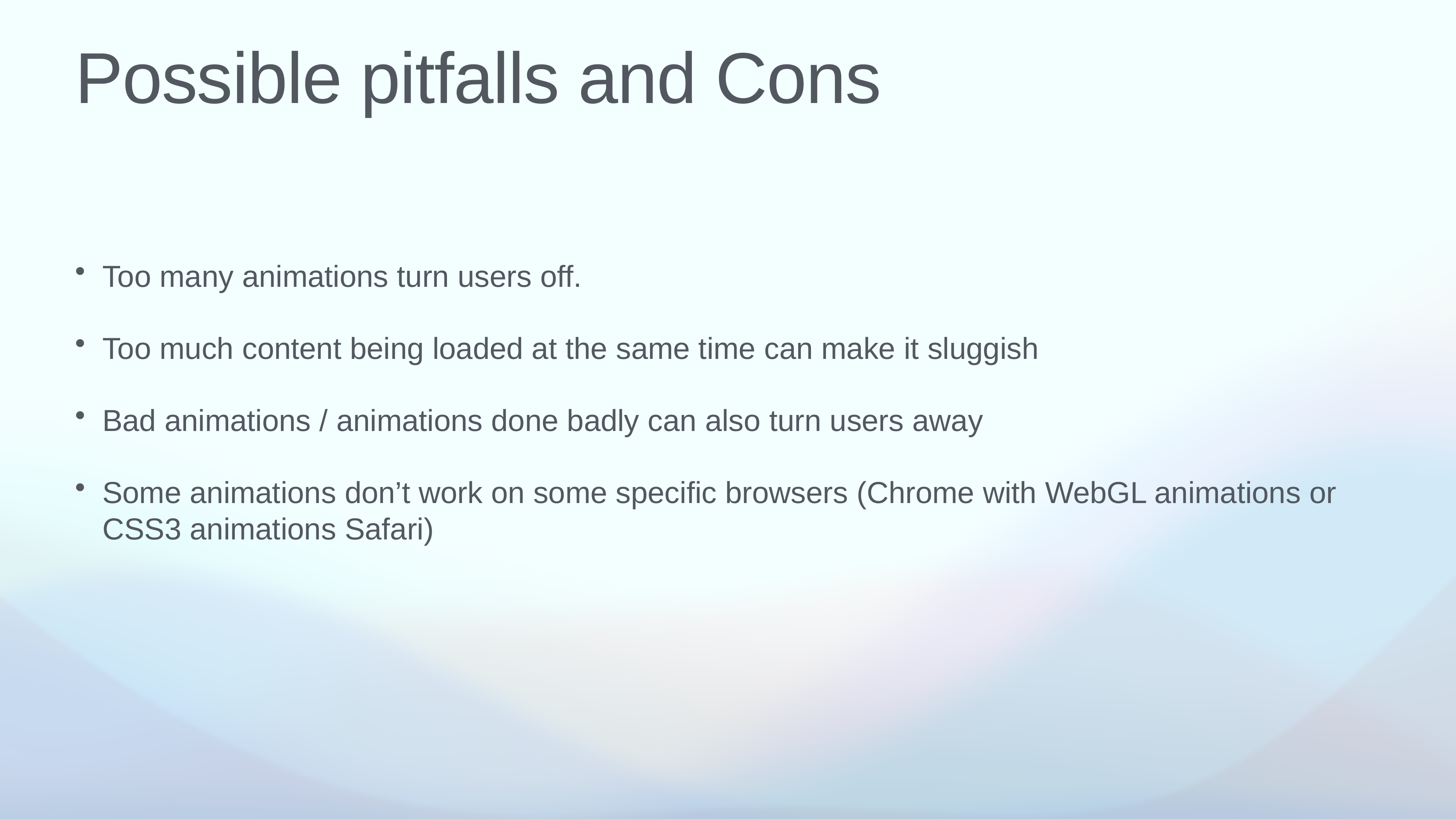

# Possible pitfalls and Cons

Too many animations turn users off.
Too much content being loaded at the same time can make it sluggish
Bad animations / animations done badly can also turn users away
Some animations don’t work on some specific browsers (Chrome with WebGL animations or CSS3 animations Safari)